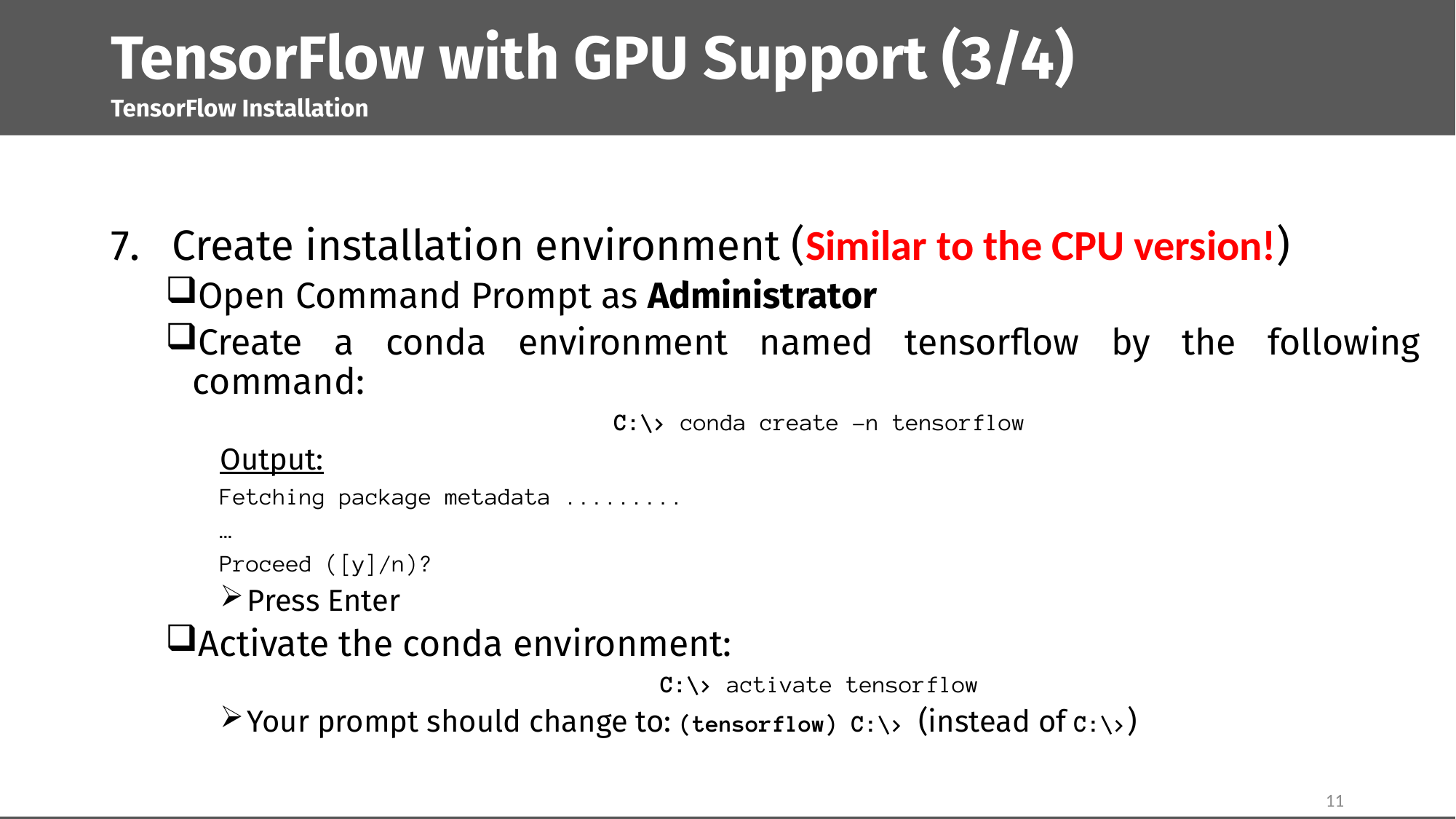

# TensorFlow with GPU Support (3/4)
TensorFlow Installation

Create installation environment (Similar to the CPU version!)
Open Command Prompt as Administrator
Create a conda environment named tensorflow by the following command:
C:\> conda create -n tensorflow
Output:
Fetching package metadata .........
…
Proceed ([y]/n)?
Press Enter
Activate the conda environment:
C:\> activate tensorflow
Your prompt should change to: (tensorflow) C:\> (instead of C:\>)
11